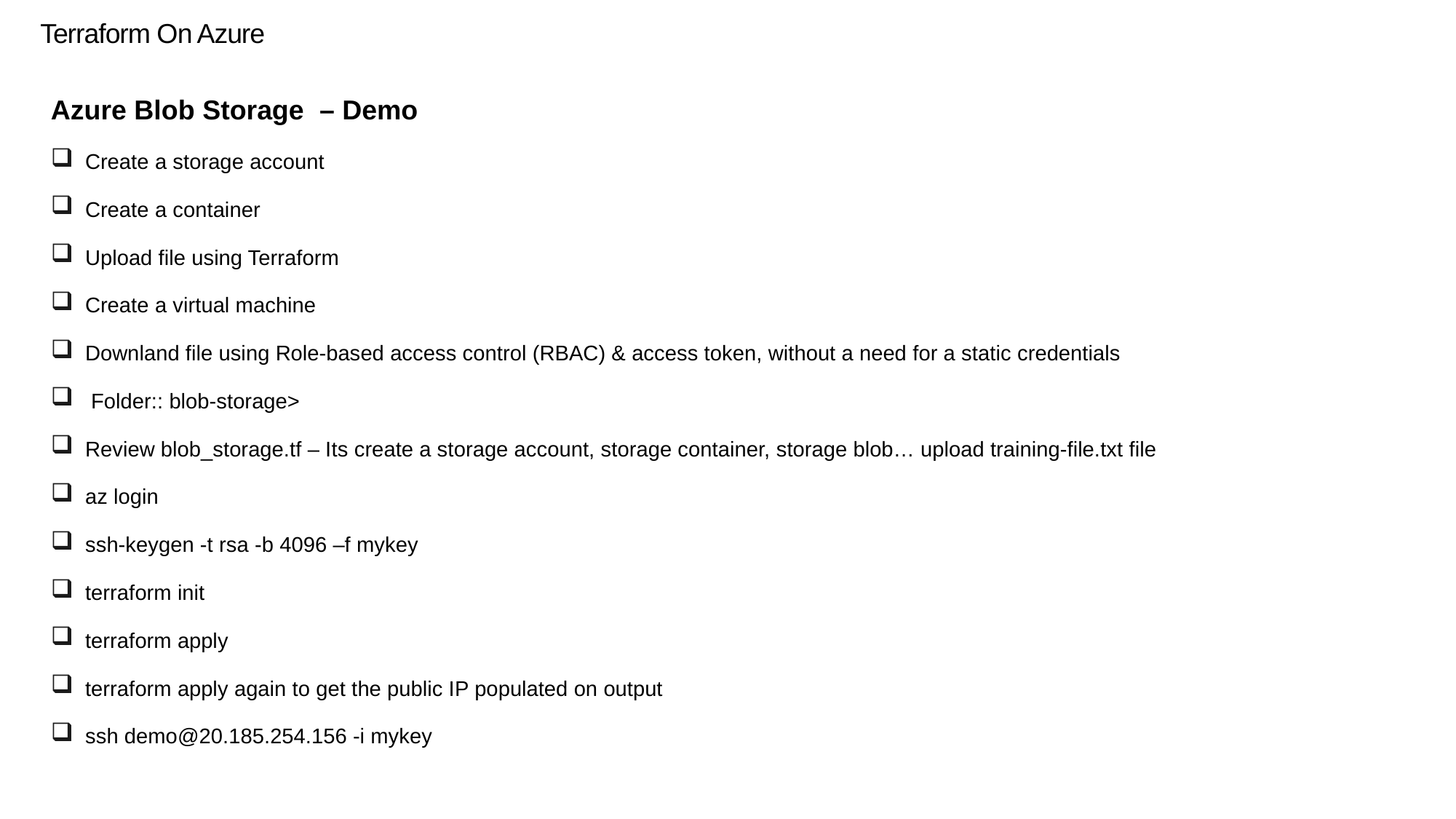

Terraform On Azure

Azure Blob Storage  – Demo
Create a storage account
Create a container
Upload file using Terraform
Create a virtual machine
Downland file using Role-based access control (RBAC) & access token, without a need for a static credentials
 Folder:: blob-storage>
Review blob_storage.tf – Its create a storage account, storage container, storage blob… upload training-file.txt file
az login
ssh-keygen -t rsa -b 4096 –f mykey
terraform init
terraform apply
terraform apply again to get the public IP populated on output
ssh demo@20.185.254.156 -i mykey